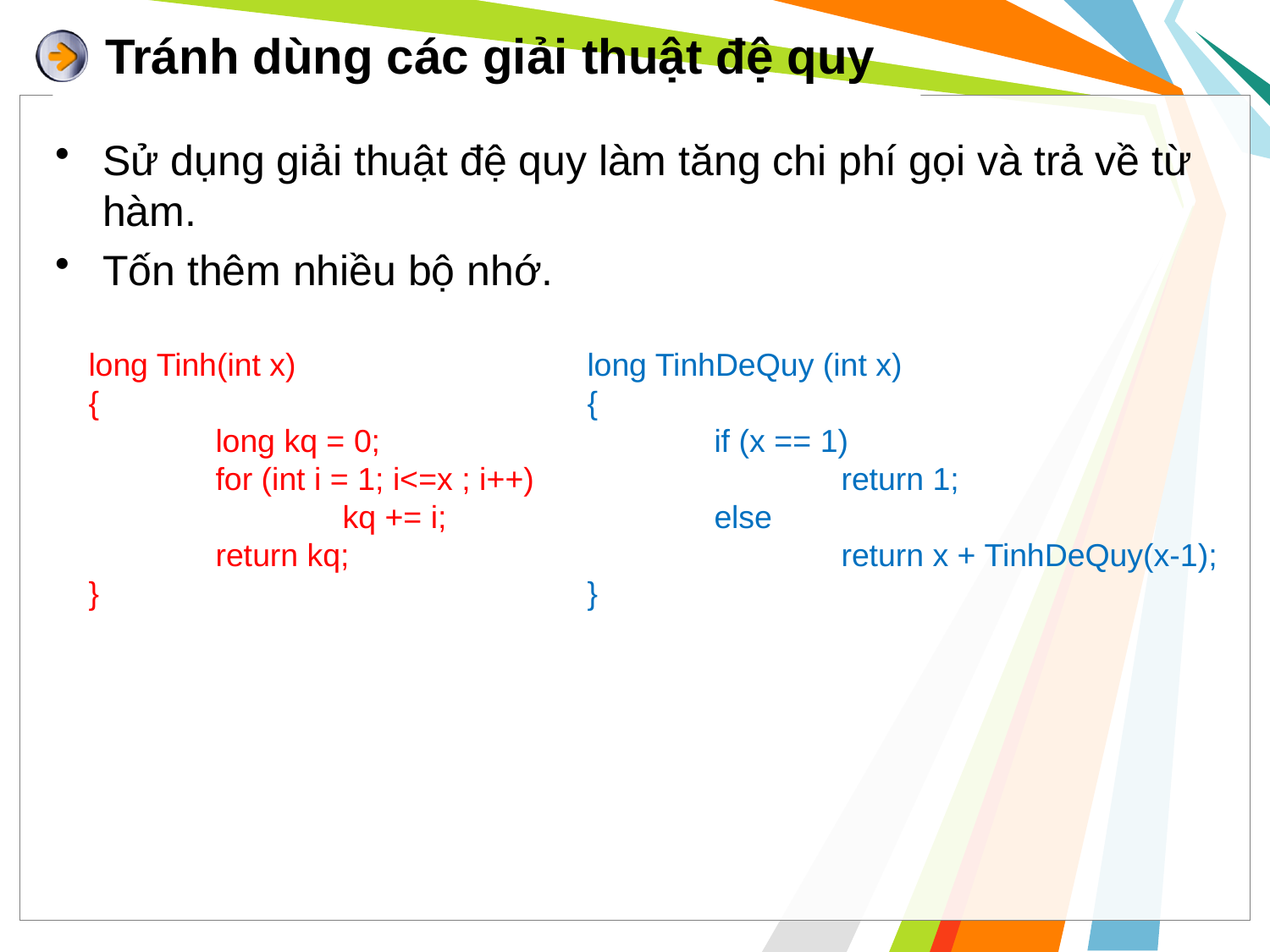

# Tránh dùng các giải thuật đệ quy
Sử dụng giải thuật đệ quy làm tăng chi phí gọi và trả về từ hàm.
Tốn thêm nhiều bộ nhớ.
long Tinh(int x)
{
	long kq = 0;
	for (int i = 1; i<=x ; i++)
		kq += i;
	return kq;
}
long TinhDeQuy (int x)
{
	if (x == 1)
		return 1;
	else
		return x + TinhDeQuy(x-1);
}